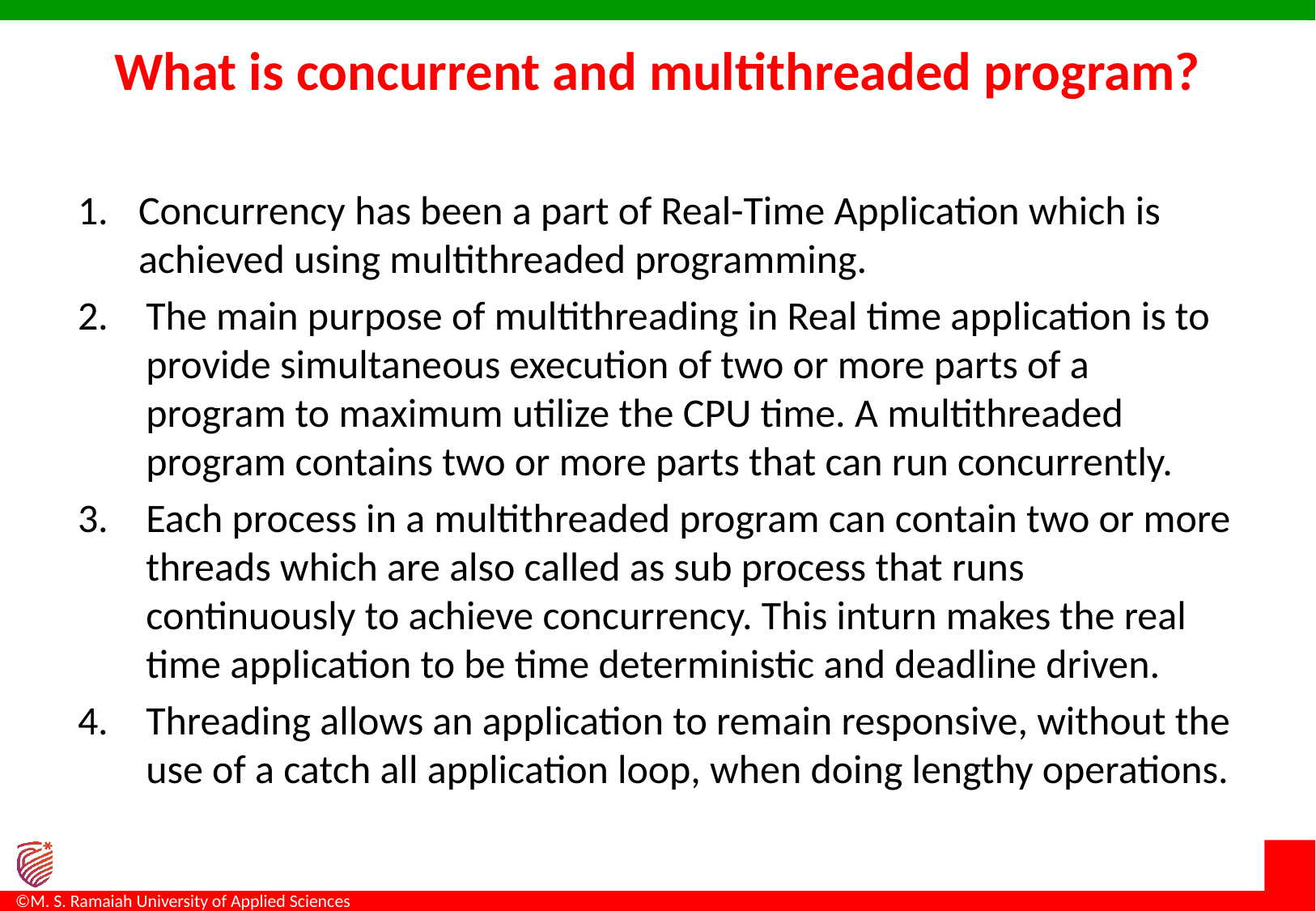

# What is concurrent and multithreaded program?
Concurrency has been a part of Real-Time Application which is achieved using multithreaded programming.
The main purpose of multithreading in Real time application is to provide simultaneous execution of two or more parts of a program to maximum utilize the CPU time. A multithreaded program contains two or more parts that can run concurrently.
Each process in a multithreaded program can contain two or more threads which are also called as sub process that runs continuously to achieve concurrency. This inturn makes the real time application to be time deterministic and deadline driven.
Threading allows an application to remain responsive, without the use of a catch all application loop, when doing lengthy operations.